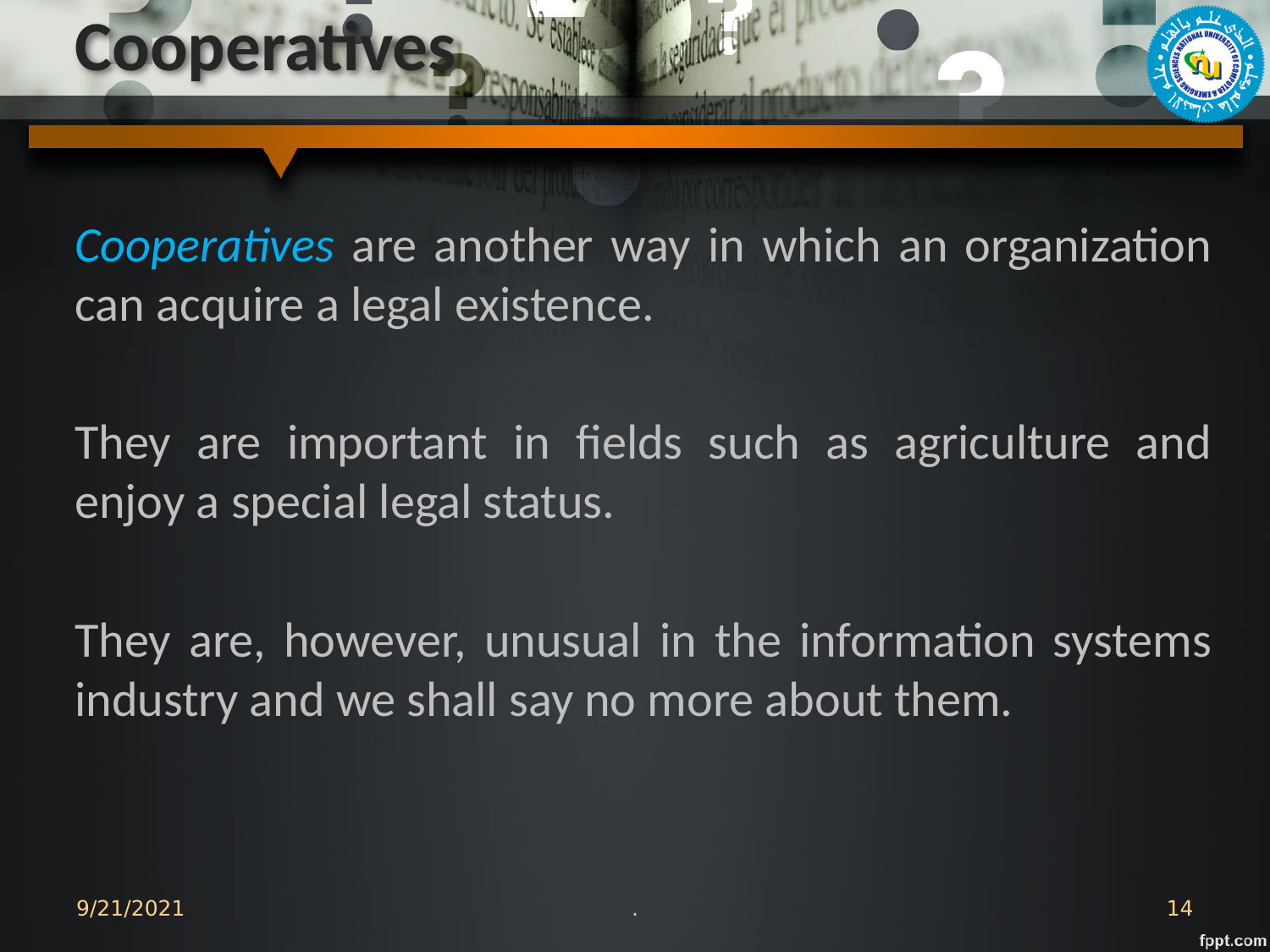

# Cooperatives
Cooperatives are another way in which an organization can acquire a legal existence.

They are important in fields such as agriculture and enjoy a special legal status.

They are, however, unusual in the information systems industry and we shall say no more about them.
9/21/2021
.
14